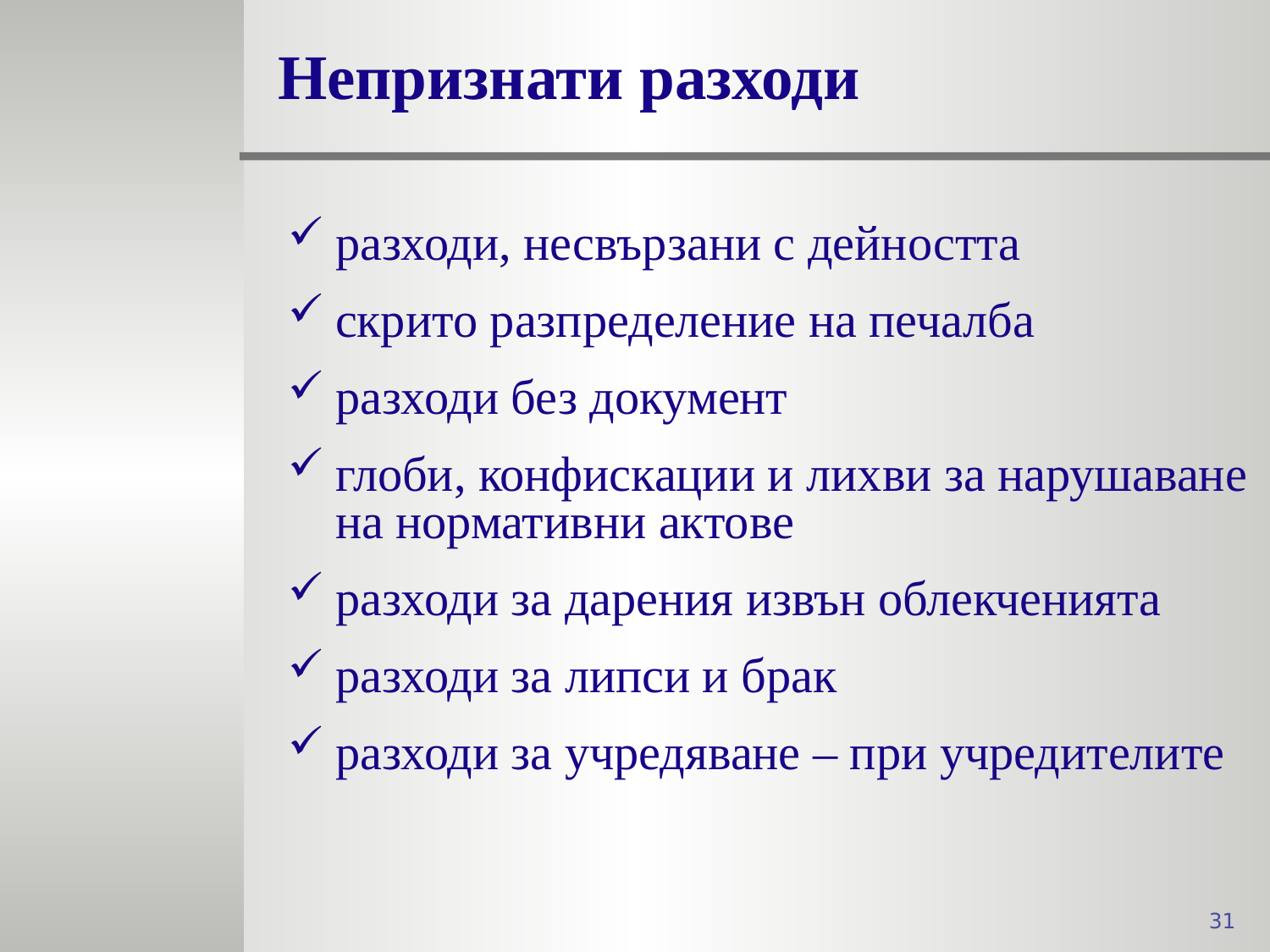

# Непризнати разходи
разходи, несвързани с дейността
скрито разпределение на печалба
разходи без документ
глоби, конфискации и лихви за нарушаване на нормативни актове
разходи за дарения извън облекченията
разходи за липси и брак
разходи за учредяване – при учредителите
31